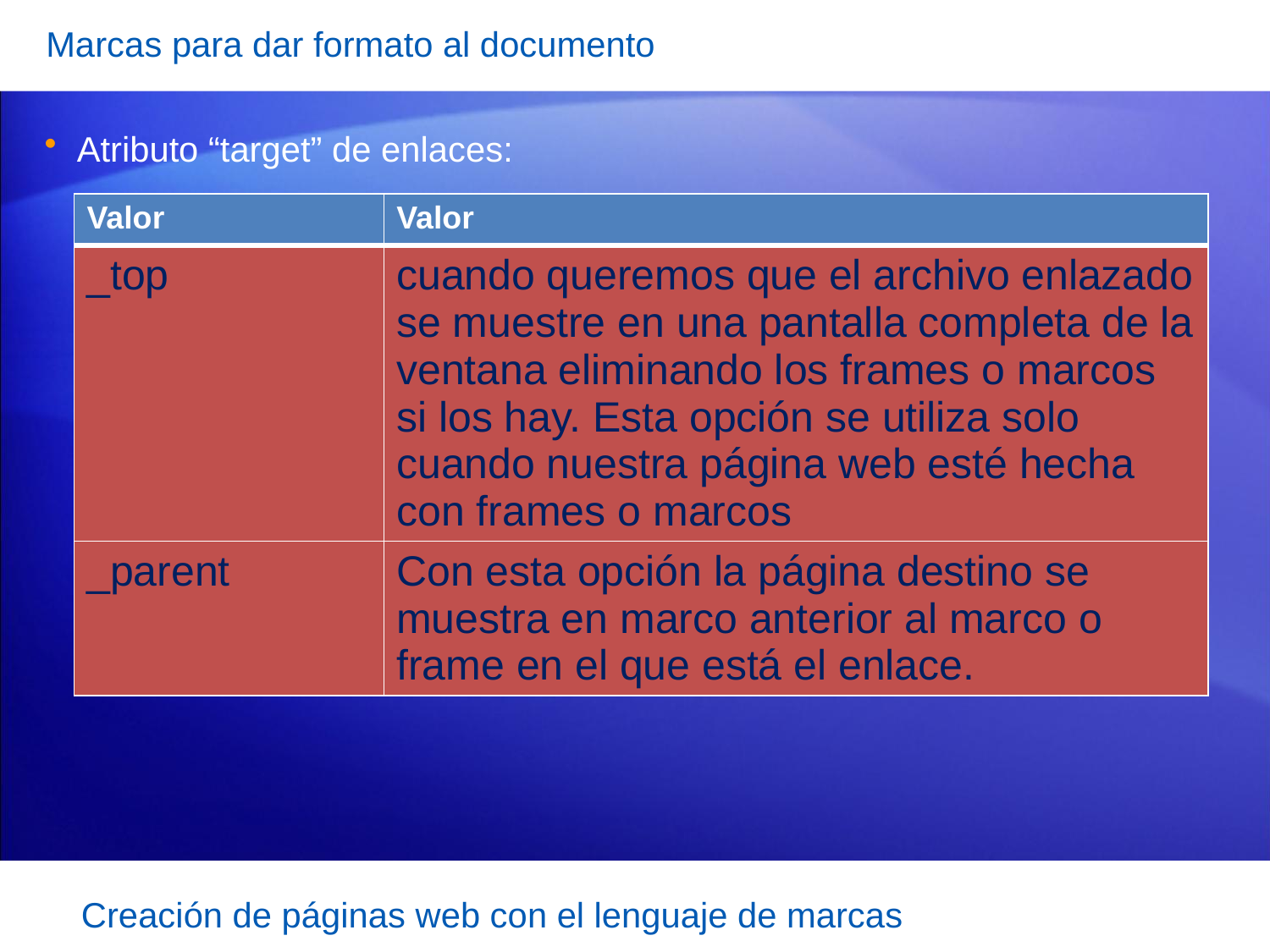

Marcas para dar formato al documento

Atributo “target” de enlaces:

| Valor | Valor |
| --- | --- |
| \_top | cuando queremos que el archivo enlazado se muestre en una pantalla completa de la ventana eliminando los frames o marcos si los hay. Esta opción se utiliza solo cuando nuestra página web esté hecha con frames o marcos |
| \_parent | Con esta opción la página destino se muestra en marco anterior al marco o frame en el que está el enlace. |
Creación de páginas web con el lenguaje de marcas